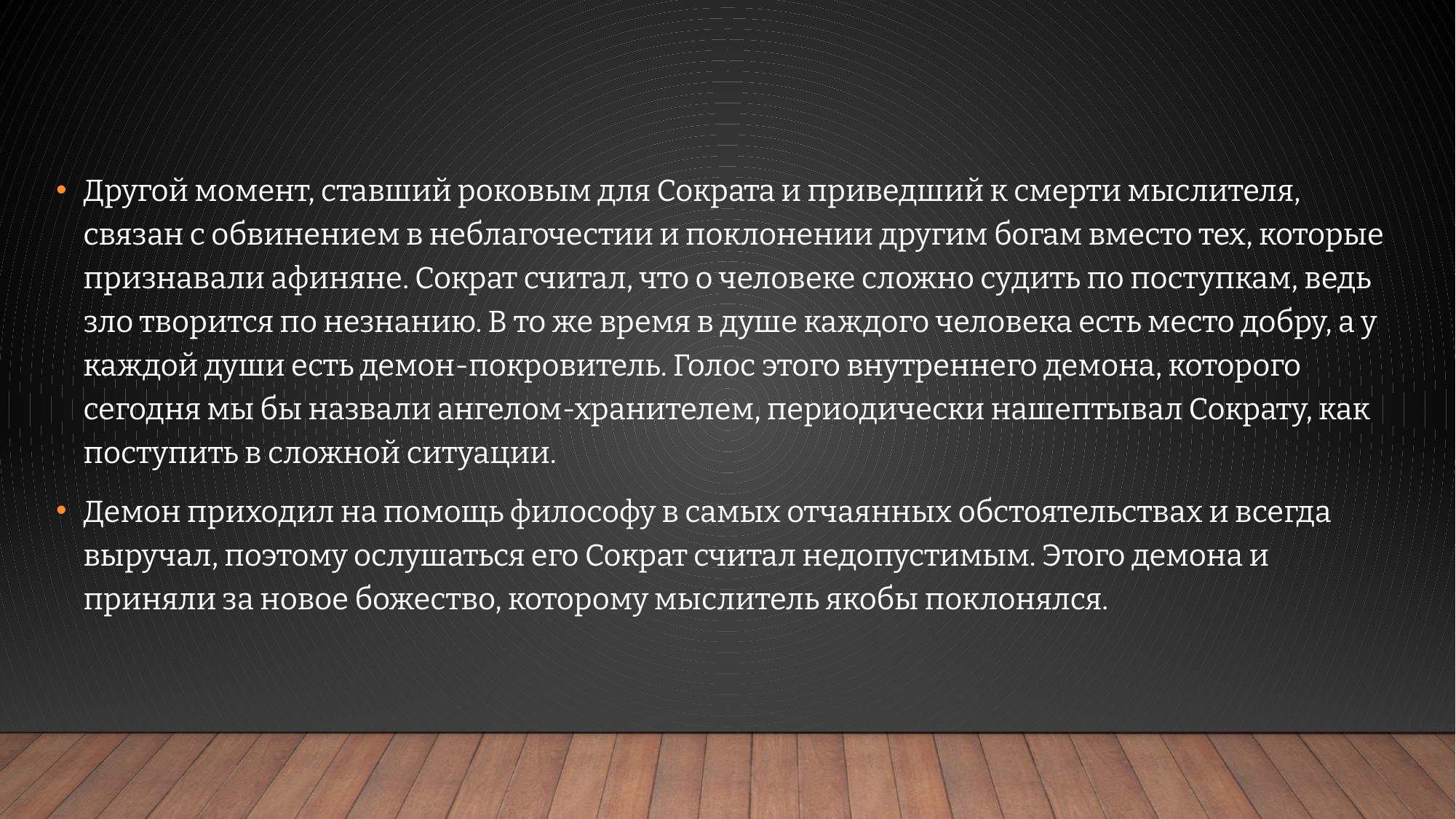

Другой момент, ставший роковым для Сократа и приведший к смерти мыслителя, связан с обвинением в неблагочестии и поклонении другим богам вместо тех, которые признавали афиняне. Сократ считал, что о человеке сложно судить по поступкам, ведь зло творится по незнанию. В то же время в душе каждого человека есть место добру, а у каждой души есть демон-покровитель. Голос этого внутреннего демона, которого сегодня мы бы назвали ангелом-хранителем, периодически нашептывал Сократу, как поступить в сложной ситуации.
Демон приходил на помощь философу в самых отчаянных обстоятельствах и всегда выручал, поэтому ослушаться его Сократ считал недопустимым. Этого демона и приняли за новое божество, которому мыслитель якобы поклонялся.